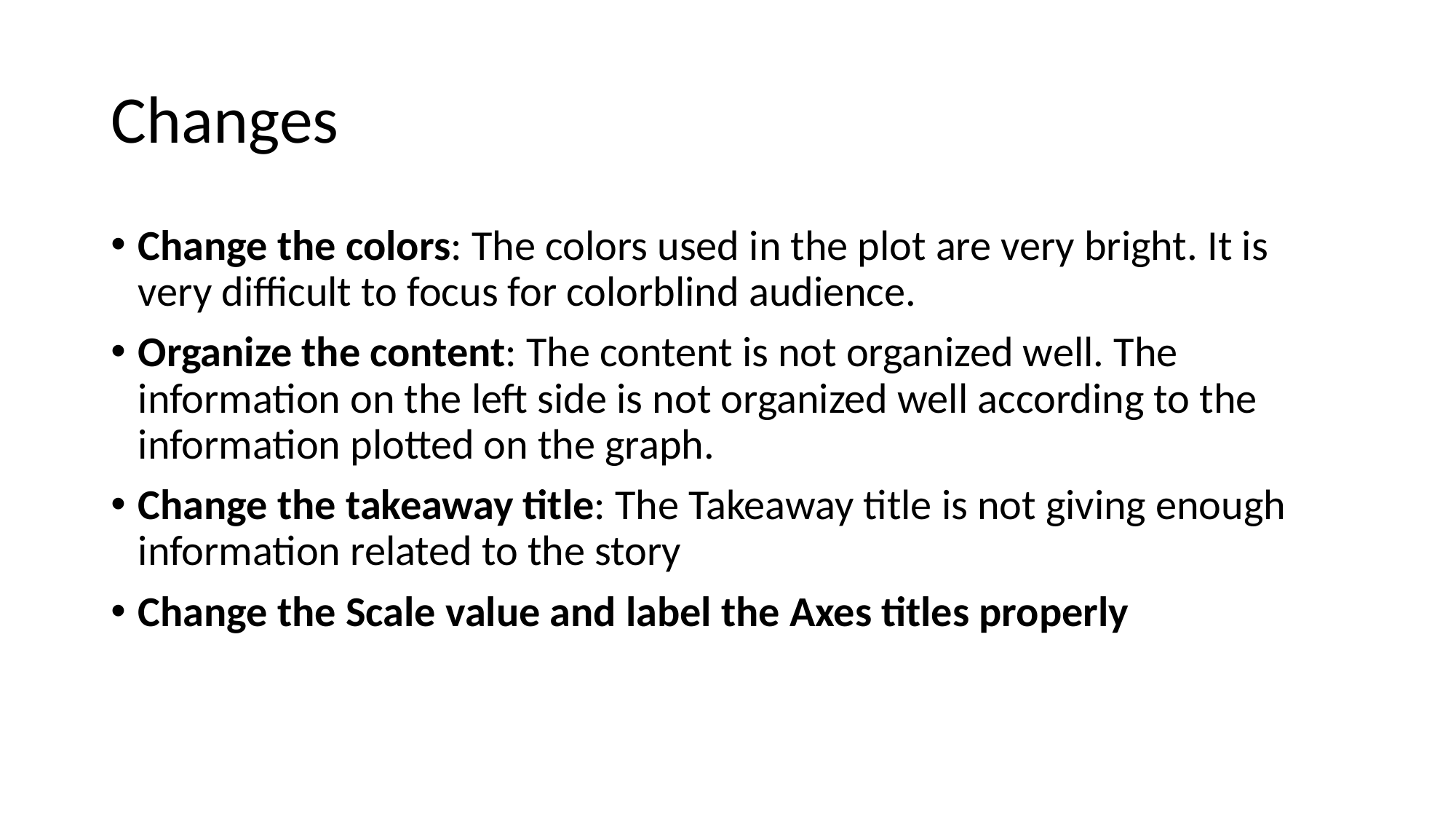

# Changes
Change the colors: The colors used in the plot are very bright. It is very difficult to focus for colorblind audience.
Organize the content: The content is not organized well. The information on the left side is not organized well according to the information plotted on the graph.
Change the takeaway title: The Takeaway title is not giving enough information related to the story
Change the Scale value and label the Axes titles properly